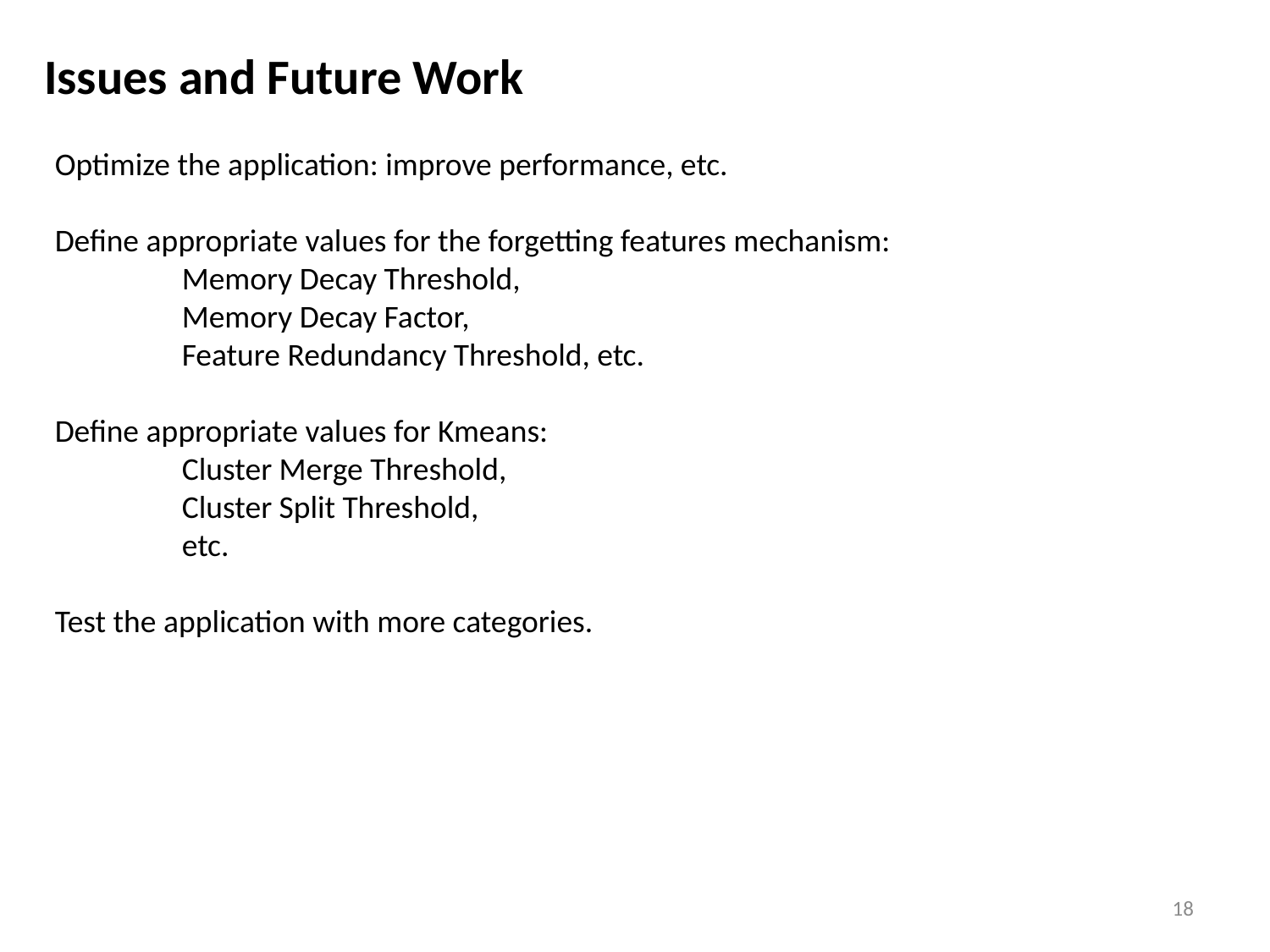

Issues and Future Work
Optimize the application: improve performance, etc.

Define appropriate values for the forgetting features mechanism:
	Memory Decay Threshold,
	Memory Decay Factor,
	Feature Redundancy Threshold, etc.

Define appropriate values for Kmeans:
	Cluster Merge Threshold,
	Cluster Split Threshold,
	etc.

Test the application with more categories.
18